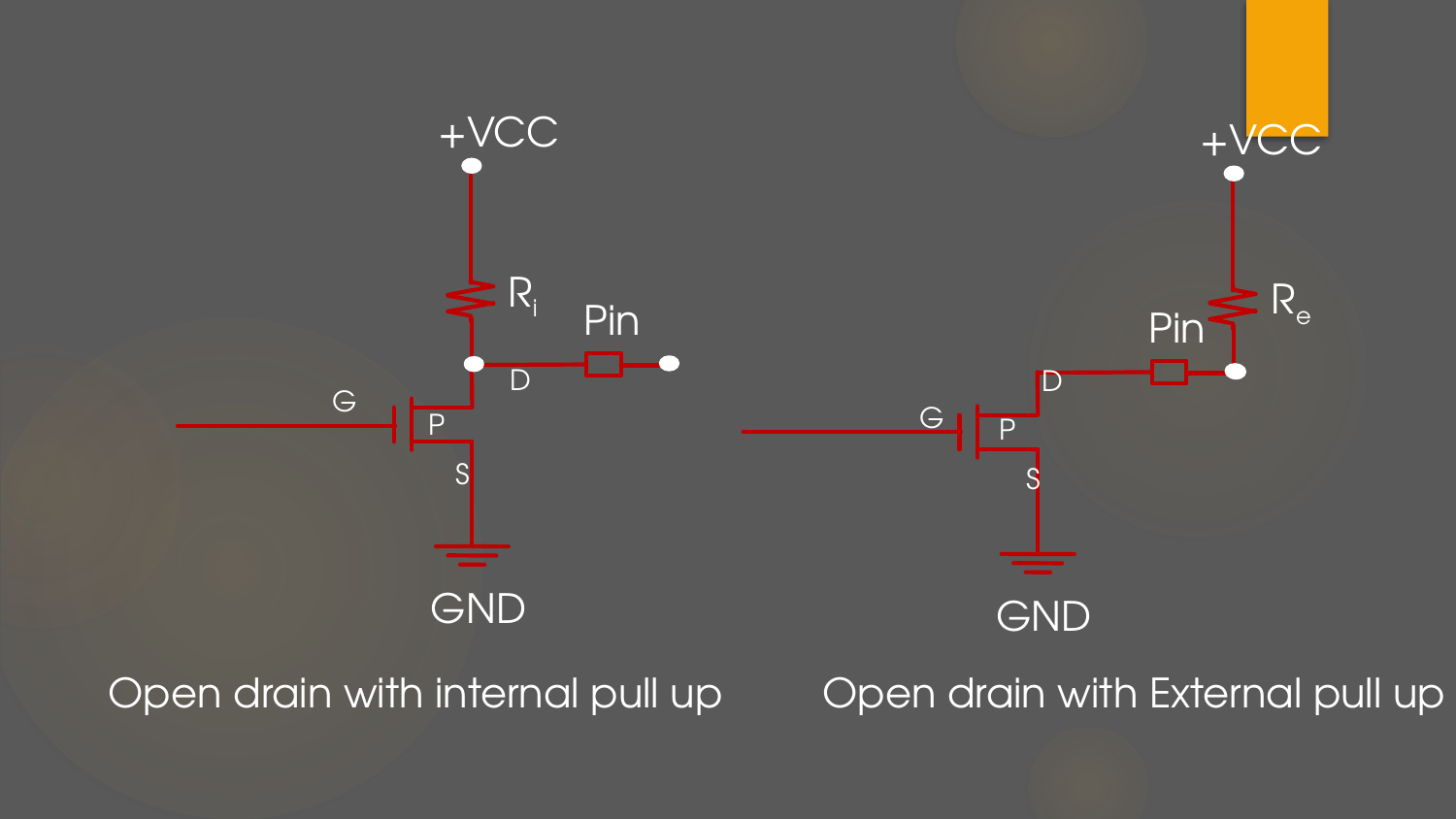

+VCC
+VCC

Ri
Re
Pin
Pin

D
D

G
G
P
P
S
S
GND
GND
Open drain with internal pull up
Open drain with External pull up